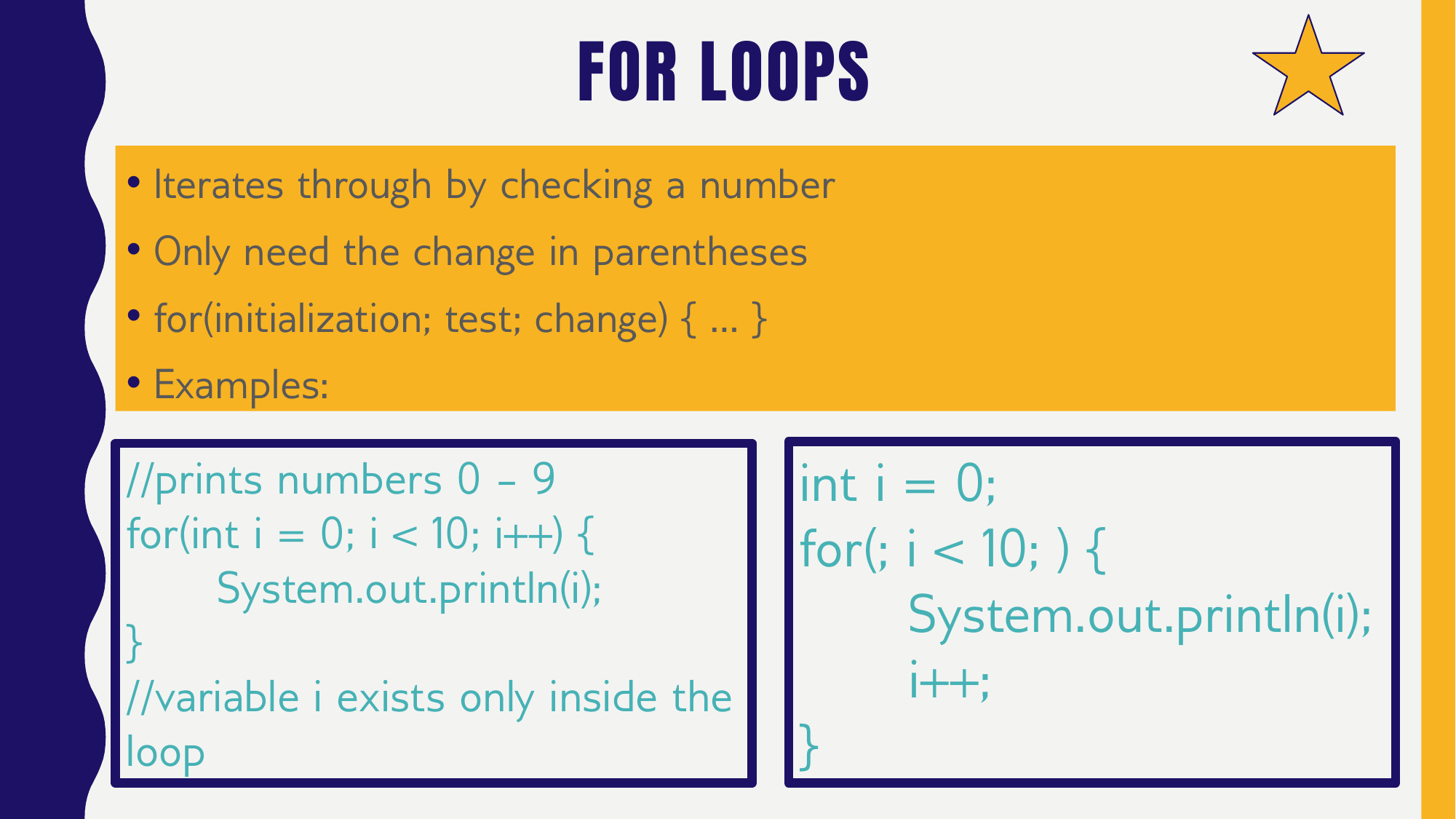

# For loops
Iterates through by checking a number
Only need the change in parentheses
for(initialization; test; change) { … }
Examples:
int i = 0;
for(; i < 10; ) {
	System.out.println(i);
	i++;
}

//prints numbers 0 – 9
for(int i = 0; i < 10; i++) {
	System.out.println(i);
}
//variable i exists only inside the loop